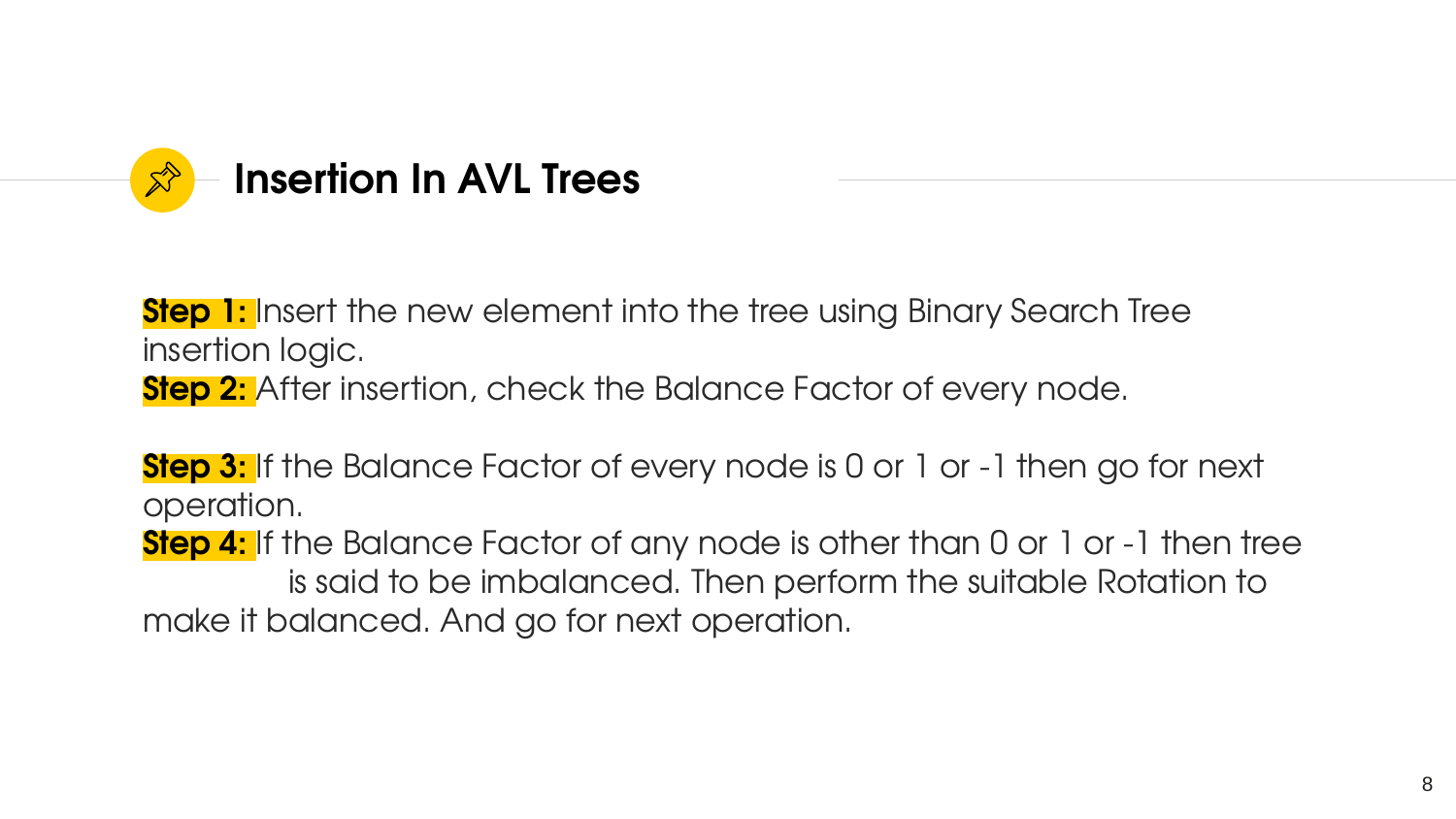

# Insertion In AVL Trees

Step 1: Insert the new element into the tree using Binary Search Tree 	insertion logic.
Step 2: After insertion, check the Balance Factor of every node.
Step 3: If the Balance Factor of every node is 0 or 1 or -1 then go for next 	operation.
Step 4: If the Balance Factor of any node is other than 0 or 1 or -1 then tree 	is said to be imbalanced. Then perform the suitable Rotation to 	make it balanced. And go for next operation.
8